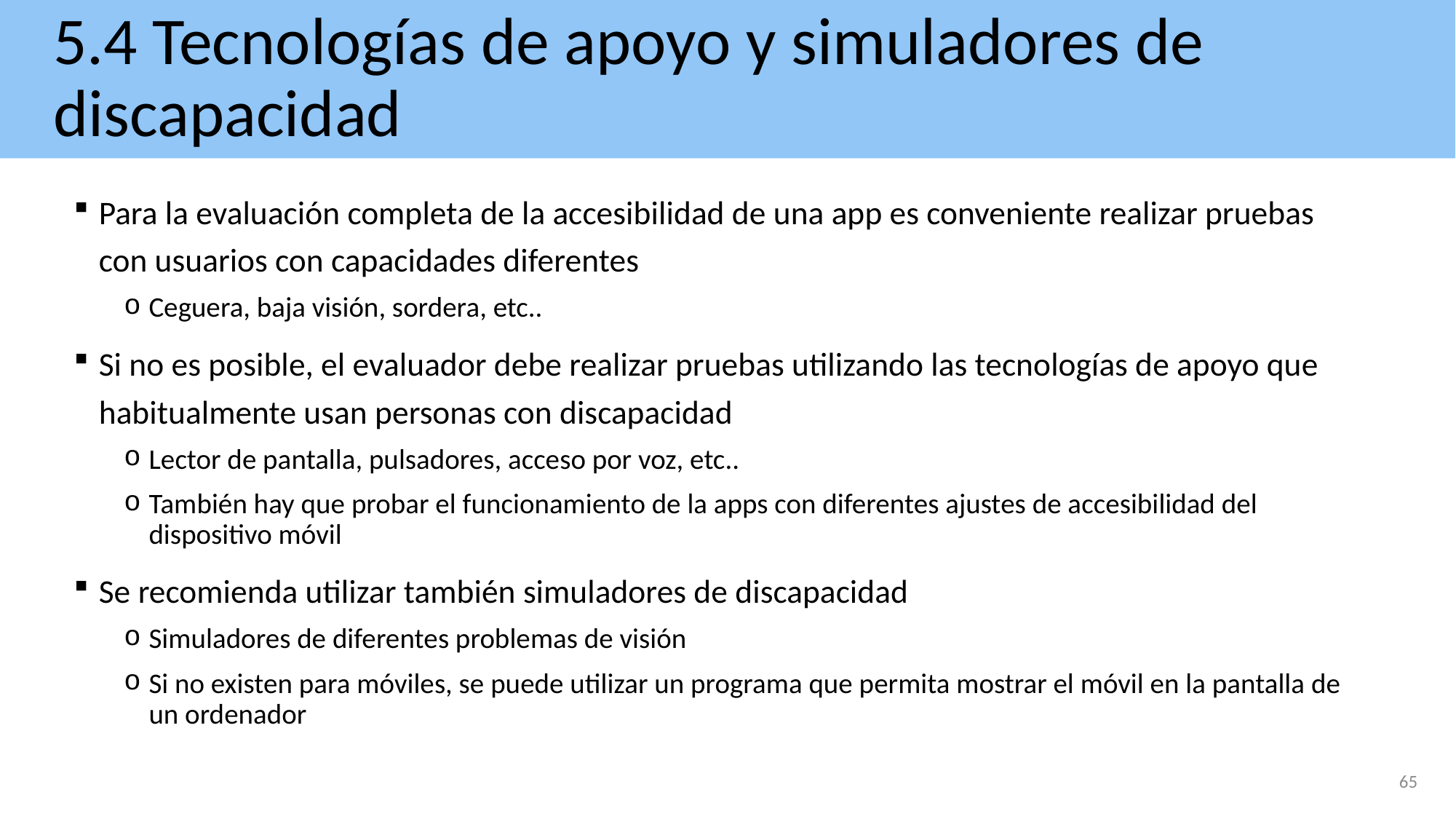

# 5.4 Tecnologías de apoyo y simuladores de discapacidad
Para la evaluación completa de la accesibilidad de una app es conveniente realizar pruebas con usuarios con capacidades diferentes
Ceguera, baja visión, sordera, etc..
Si no es posible, el evaluador debe realizar pruebas utilizando las tecnologías de apoyo que habitualmente usan personas con discapacidad
Lector de pantalla, pulsadores, acceso por voz, etc..
También hay que probar el funcionamiento de la apps con diferentes ajustes de accesibilidad del dispositivo móvil
Se recomienda utilizar también simuladores de discapacidad
Simuladores de diferentes problemas de visión
Si no existen para móviles, se puede utilizar un programa que permita mostrar el móvil en la pantalla de un ordenador
65